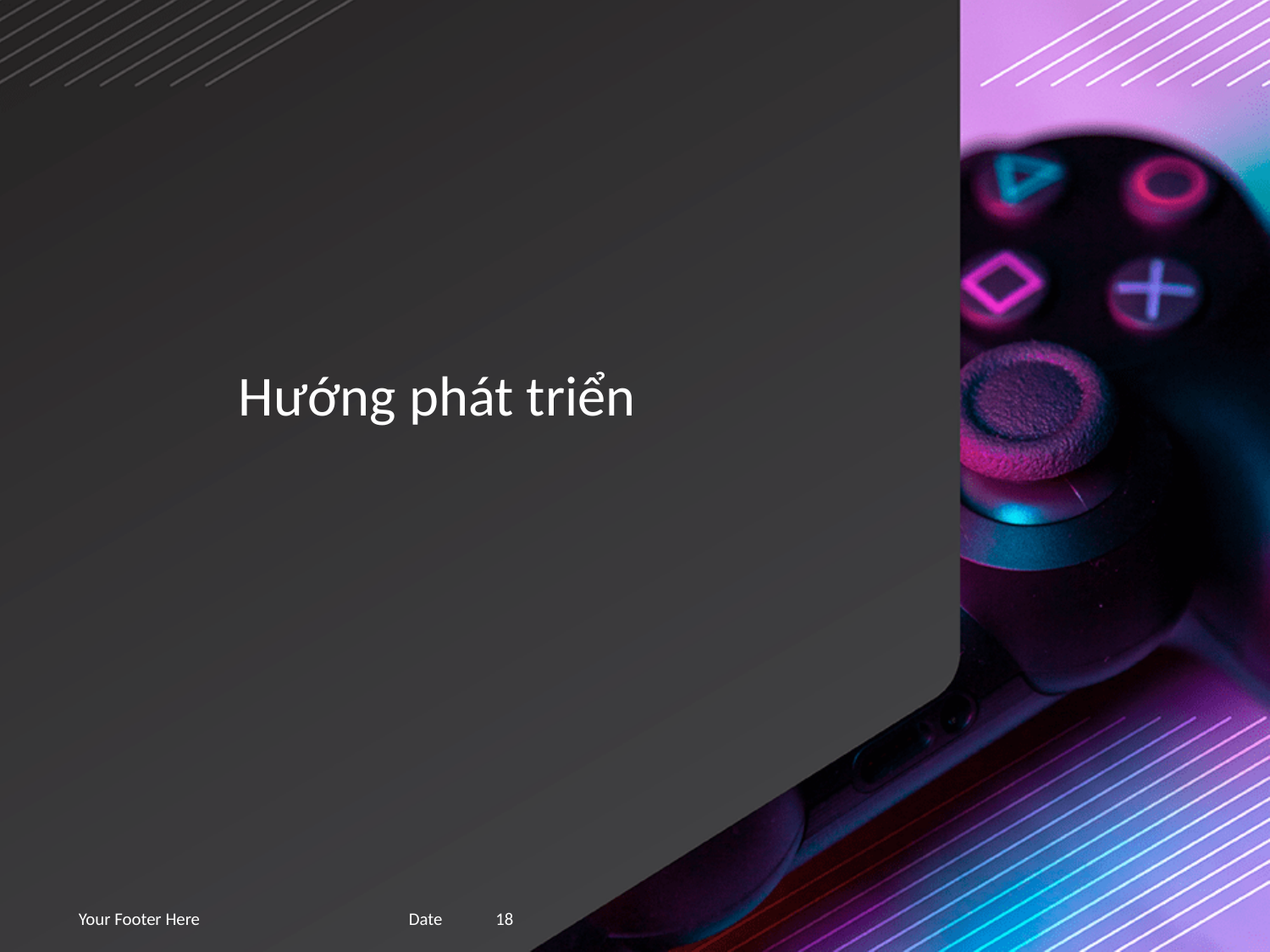

# Hướng phát triển

Your Footer Here
Date
18